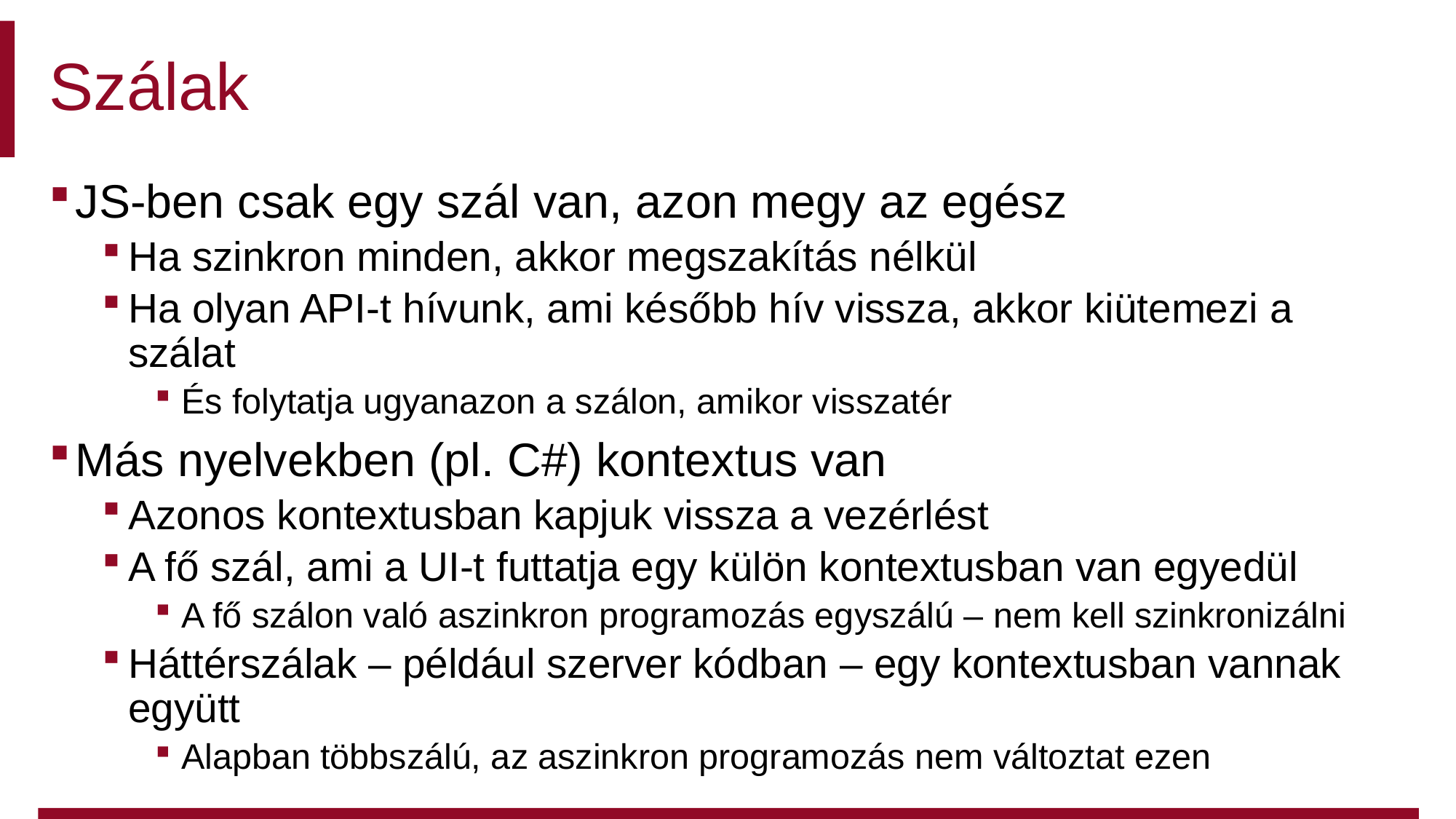

# Szálak
JS-ben csak egy szál van, azon megy az egész
Ha szinkron minden, akkor megszakítás nélkül
Ha olyan API-t hívunk, ami később hív vissza, akkor kiütemezi a szálat
És folytatja ugyanazon a szálon, amikor visszatér
Más nyelvekben (pl. C#) kontextus van
Azonos kontextusban kapjuk vissza a vezérlést
A fő szál, ami a UI-t futtatja egy külön kontextusban van egyedül
A fő szálon való aszinkron programozás egyszálú – nem kell szinkronizálni
Háttérszálak – például szerver kódban – egy kontextusban vannak együtt
Alapban többszálú, az aszinkron programozás nem változtat ezen